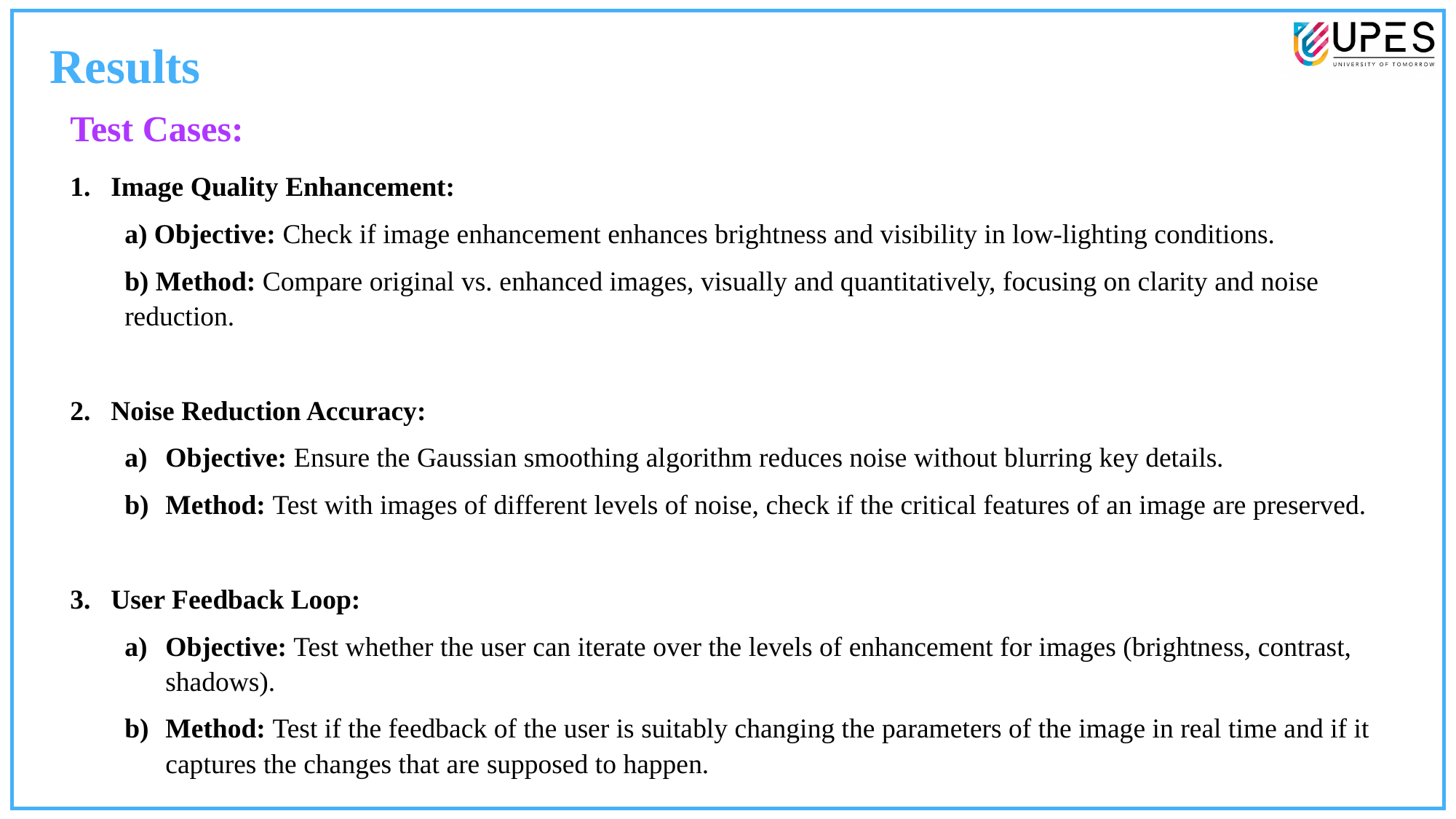

Results
Test Cases:

Image Quality Enhancement:
a) Objective: Check if image enhancement enhances brightness and visibility in low-lighting conditions.
b) Method: Compare original vs. enhanced images, visually and quantitatively, focusing on clarity and noise reduction.

Noise Reduction Accuracy:
Objective: Ensure the Gaussian smoothing algorithm reduces noise without blurring key details.
Method: Test with images of different levels of noise, check if the critical features of an image are preserved.

User Feedback Loop:
Objective: Test whether the user can iterate over the levels of enhancement for images (brightness, contrast, shadows).
Method: Test if the feedback of the user is suitably changing the parameters of the image in real time and if it captures the changes that are supposed to happen.